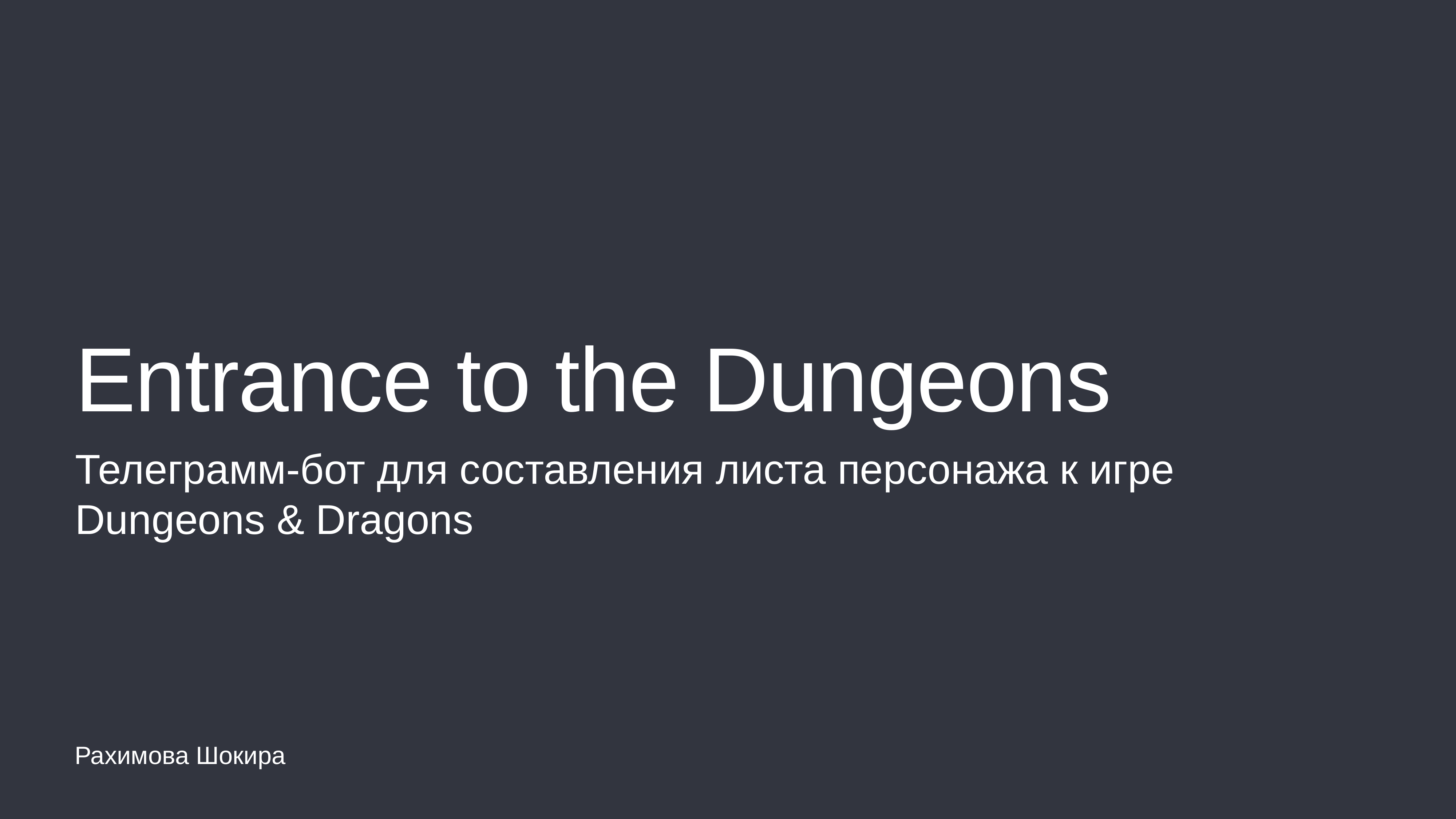

# Entrance to the Dungeons
Телеграмм-бот для составления листа персонажа к игре
Dungeons & Dragons
Рахимова Шокира